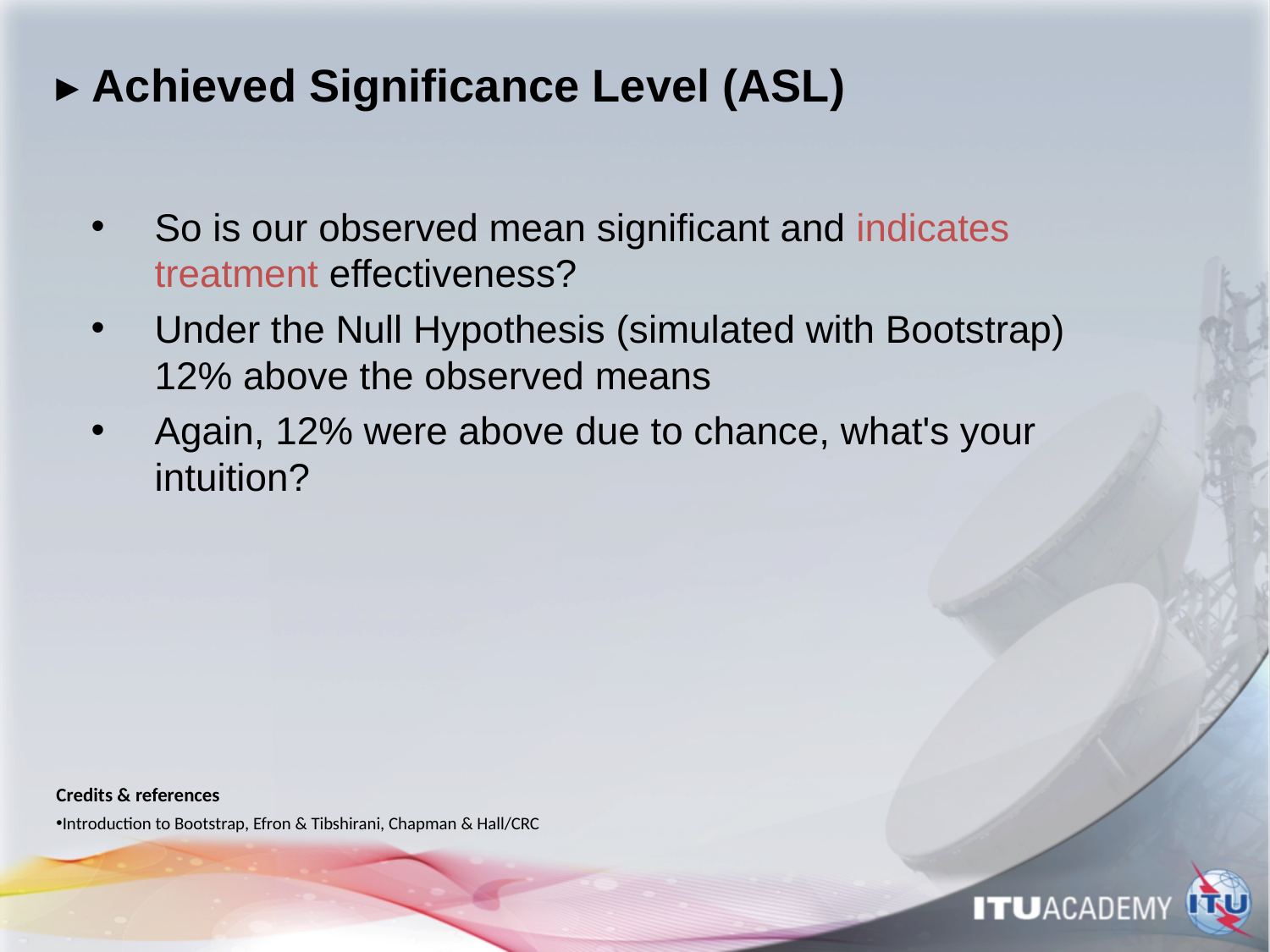

# ▸ Achieved Significance Level (ASL)
So is our observed mean significant and indicates treatment effectiveness?
Under the Null Hypothesis (simulated with Bootstrap) 12% above the observed means
Again, 12% were above due to chance, what's your intuition?
Credits & references
Introduction to Bootstrap, Efron & Tibshirani, Chapman & Hall/CRC